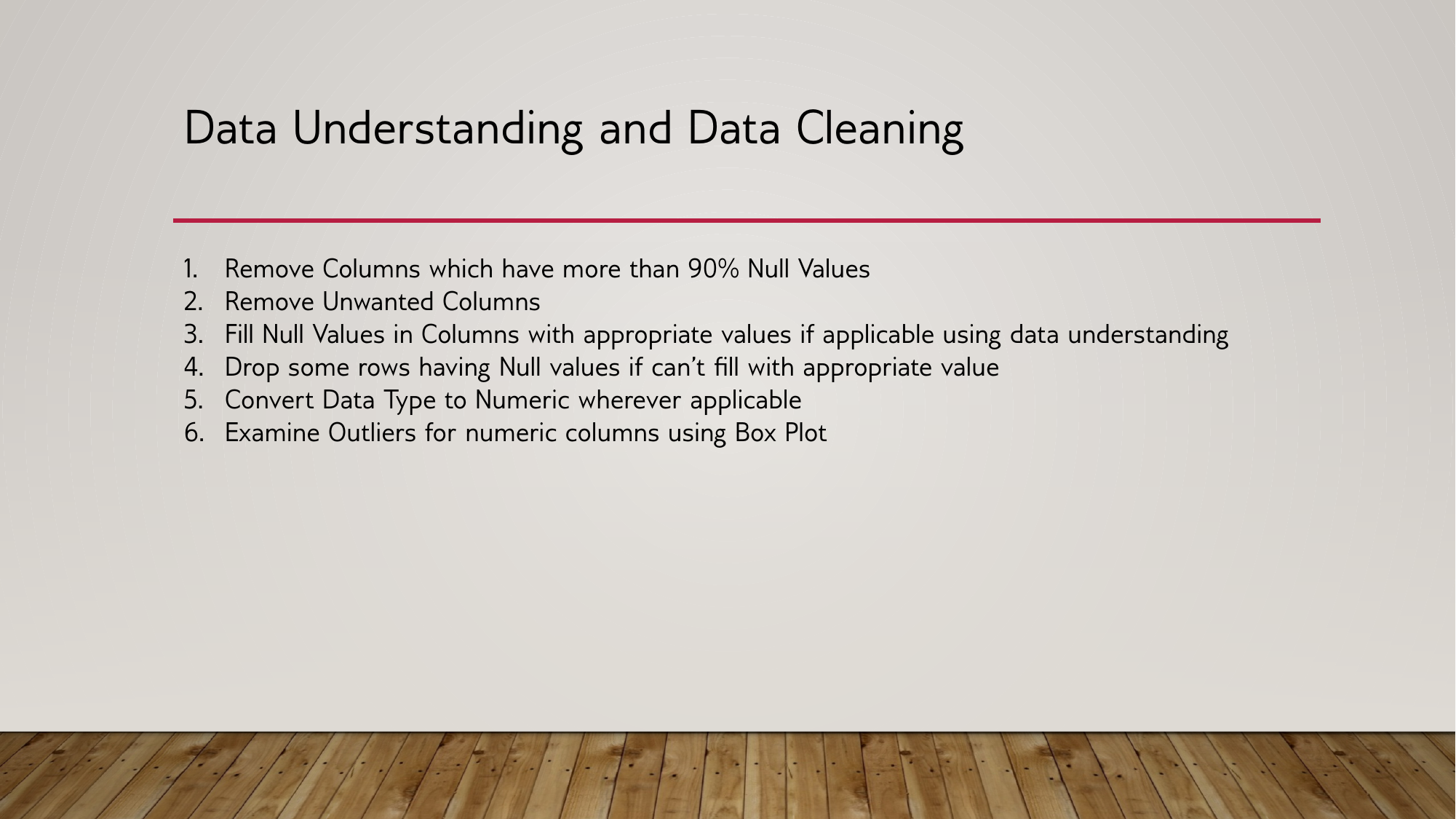

# Data Understanding and Data Cleaning
Remove Columns which have more than 90% Null Values
Remove Unwanted Columns
Fill Null Values in Columns with appropriate values if applicable using data understanding
Drop some rows having Null values if can’t fill with appropriate value
Convert Data Type to Numeric wherever applicable
Examine Outliers for numeric columns using Box Plot